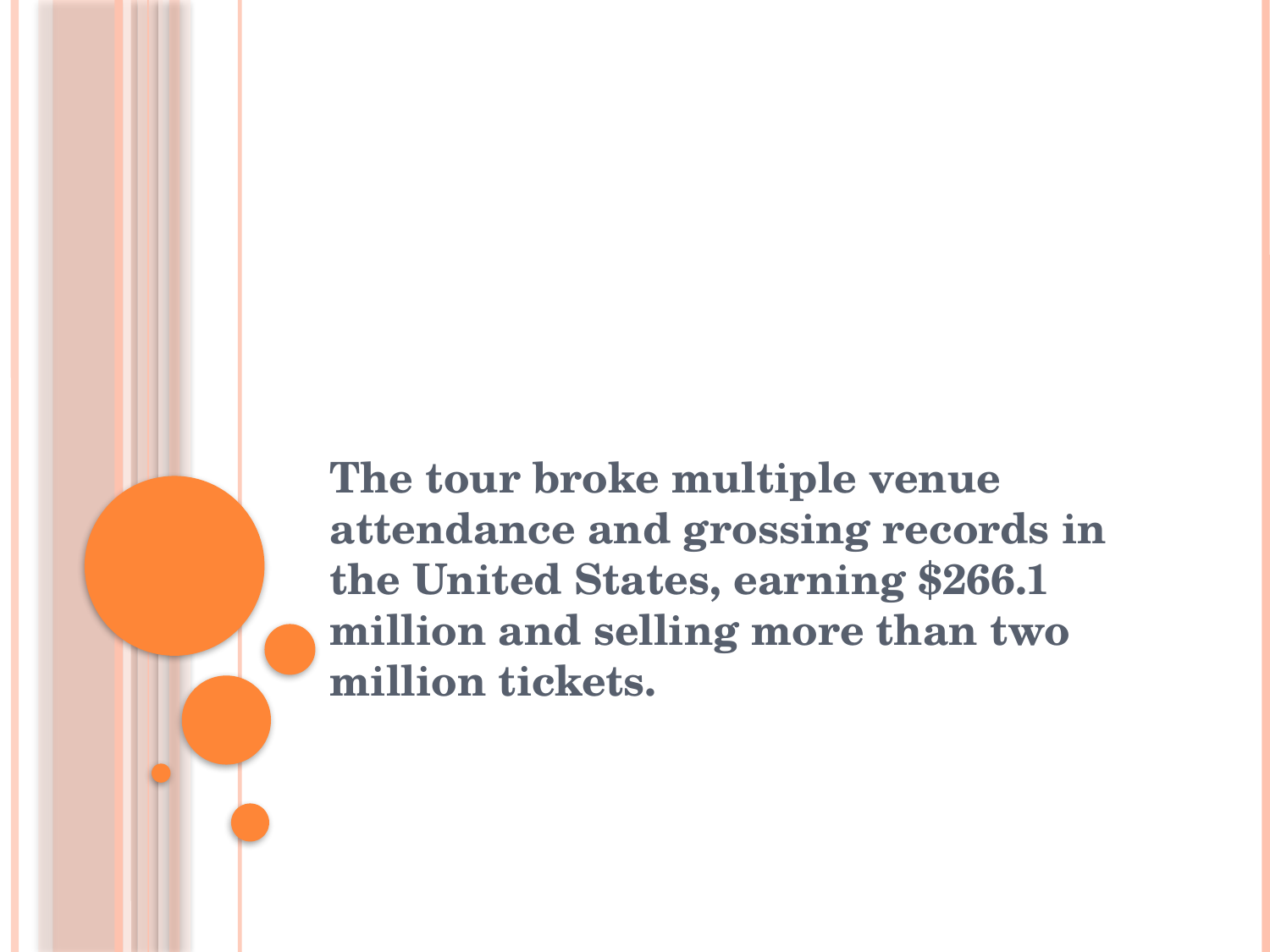

#
The tour broke multiple venue attendance and grossing records in the United States, earning $266.1 million and selling more than two million tickets.